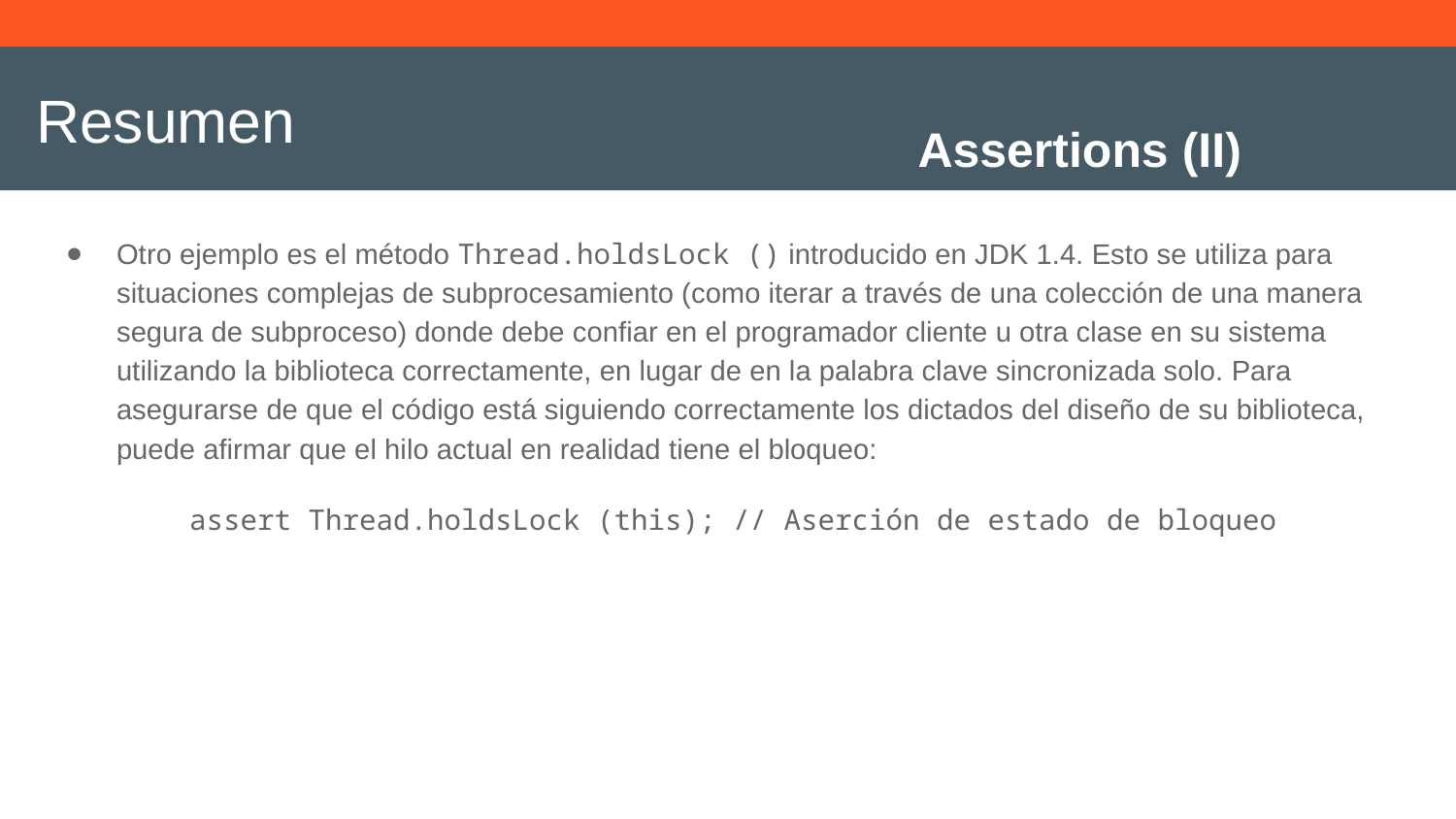

# Resumen

Assertions (II)
Otro ejemplo es el método Thread.holdsLock () introducido en JDK 1.4. Esto se utiliza para situaciones complejas de subprocesamiento (como iterar a través de una colección de una manera segura de subproceso) donde debe confiar en el programador cliente u otra clase en su sistema utilizando la biblioteca correctamente, en lugar de en la palabra clave sincronizada solo. Para asegurarse de que el código está siguiendo correctamente los dictados del diseño de su biblioteca, puede afirmar que el hilo actual en realidad tiene el bloqueo:
assert Thread.holdsLock (this); // Aserción de estado de bloqueo